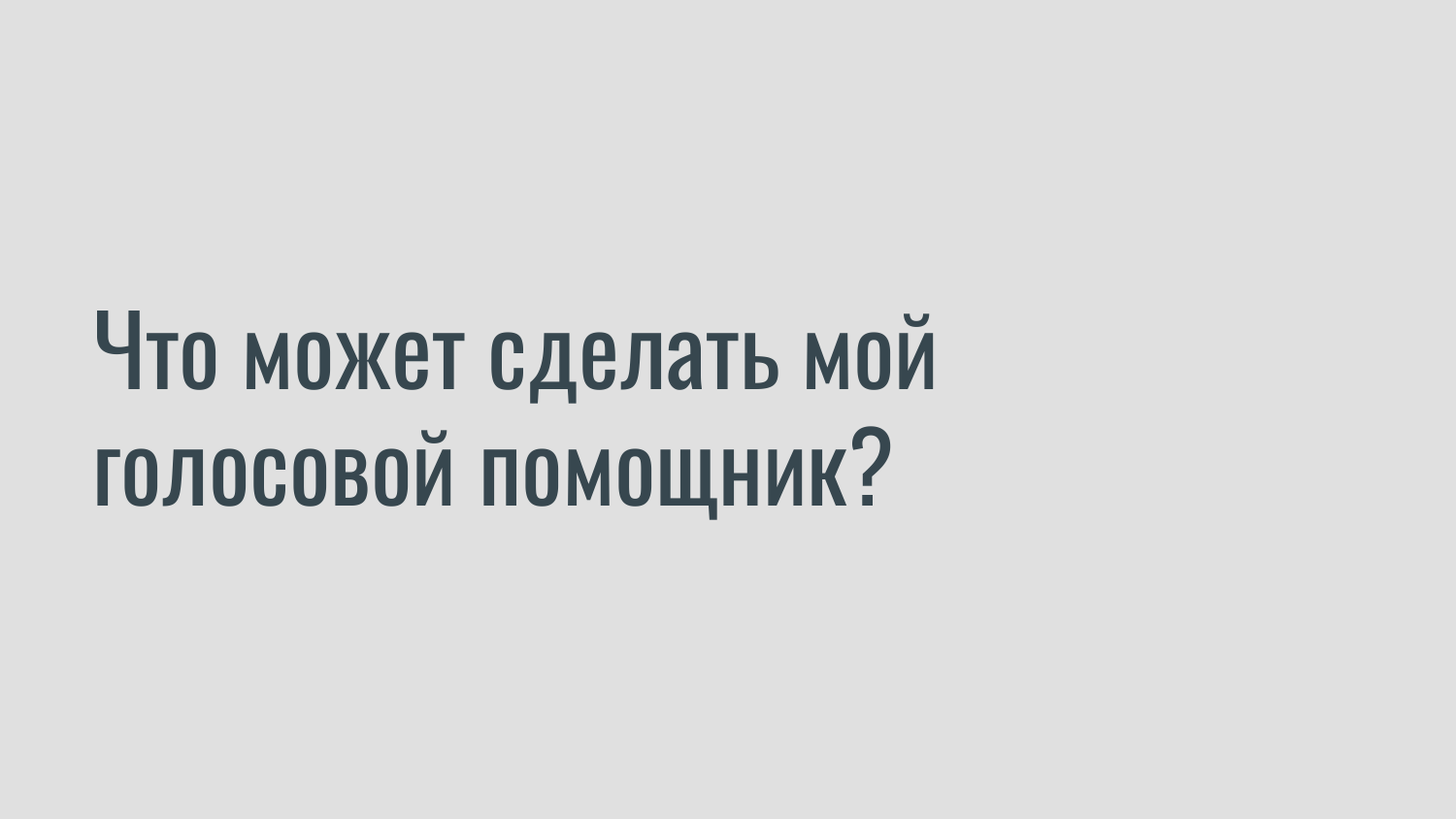

# Что может сделать мой голосовой помощник?